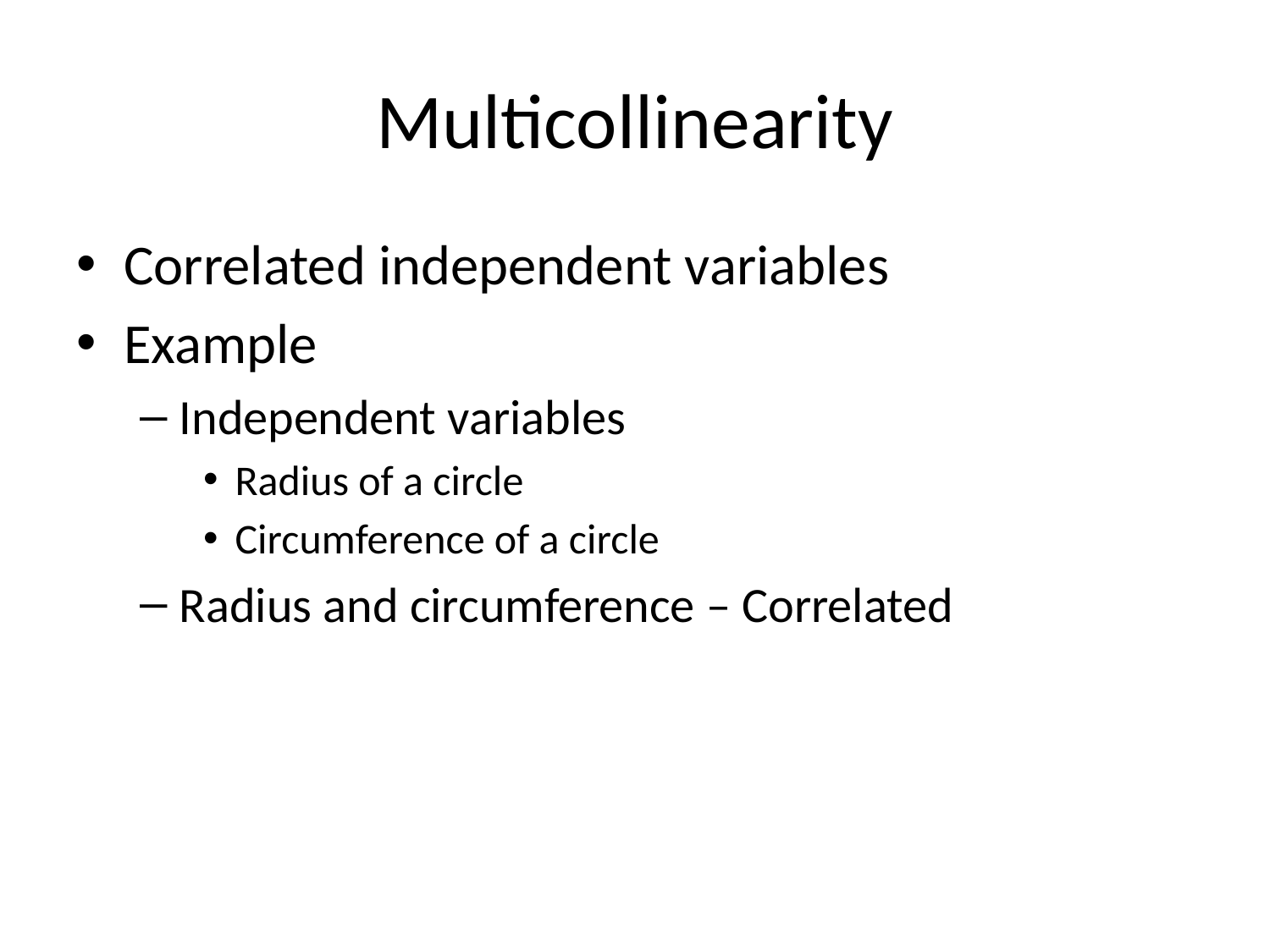

# Multicollinearity
Correlated independent variables
Example
Independent variables
Radius of a circle
Circumference of a circle
Radius and circumference – Correlated